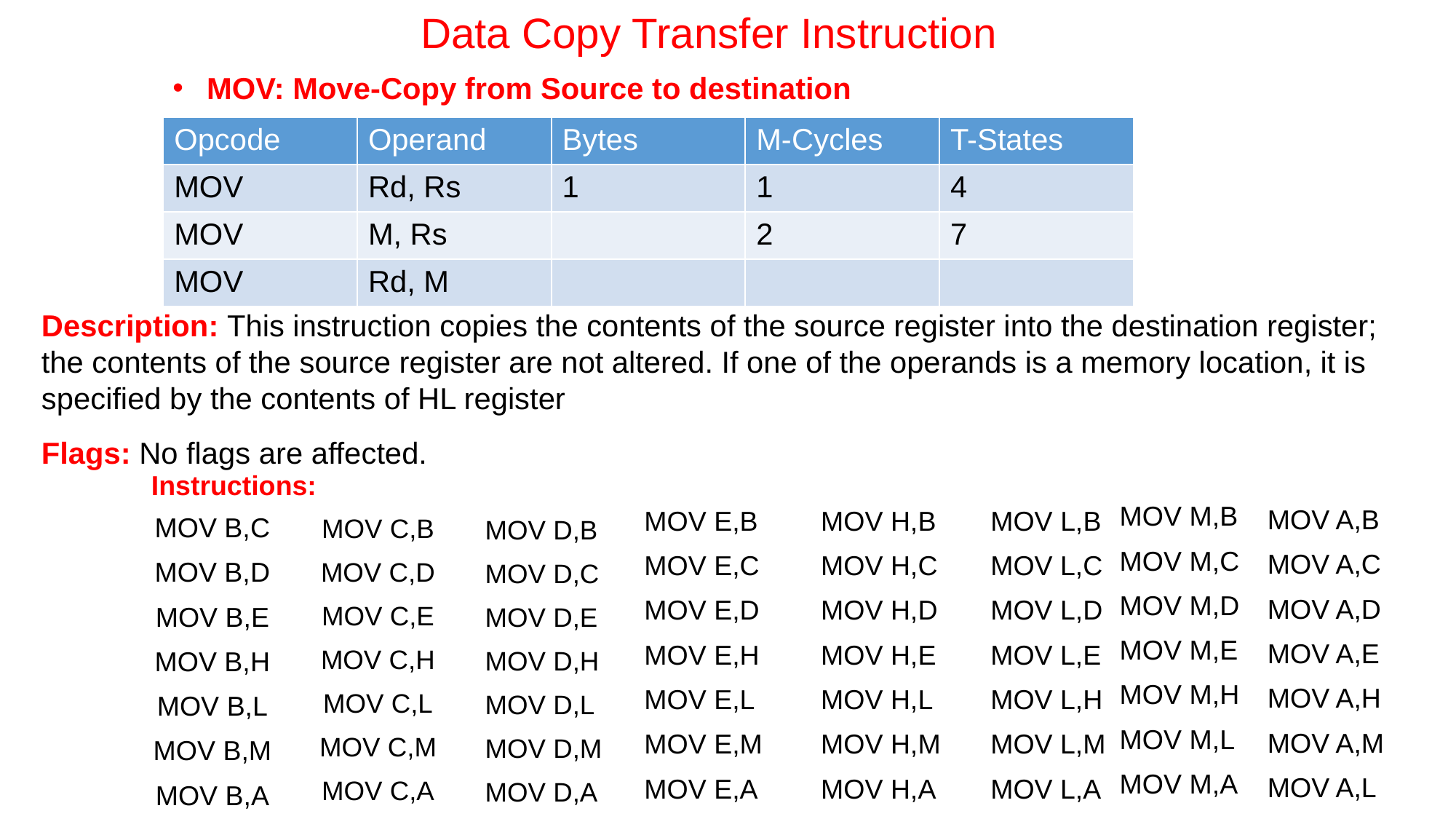

# Data Copy Transfer Instruction
MOV: Move-Copy from Source to destination

| Opcode | Operand | Bytes | M-Cycles | T-States |
| --- | --- | --- | --- | --- |
| MOV | Rd, Rs | 1 | 1 | 4 |
| MOV | M, Rs |  | 2 | 7 |
| MOV | Rd, M |  |  |  |
Description: This instruction copies the contents of the source register into the destination register; the contents of the source register are not altered. If one of the operands is a memory location, it is specified by the contents of HL register
Flags: No flags are affected.
Instructions:
MOV M,B
MOV M,C
MOV M,D
MOV M,E
MOV M,H
MOV M,L
MOV M,A

MOV A,B
MOV A,C
MOV A,D
MOV A,E
MOV A,H
MOV A,M
MOV A,L

MOV E,B
MOV E,C
MOV E,D
MOV E,H
MOV E,L
MOV E,M
MOV E,A

MOV H,B
MOV H,C
MOV H,D
MOV H,E
MOV H,L
MOV H,M
MOV H,A

MOV L,B
MOV L,C
MOV L,D
MOV L,E
MOV L,H
MOV L,M
MOV L,A

MOV B,C
MOV B,D
MOV B,E
MOV B,H
MOV B,L
MOV B,M
MOV B,A
MOV C,B
MOV C,D
MOV C,E
MOV C,H
MOV C,L
MOV C,M
MOV C,A
MOV D,B
MOV D,C
MOV D,E
MOV D,H
MOV D,L
MOV D,M
MOV D,A